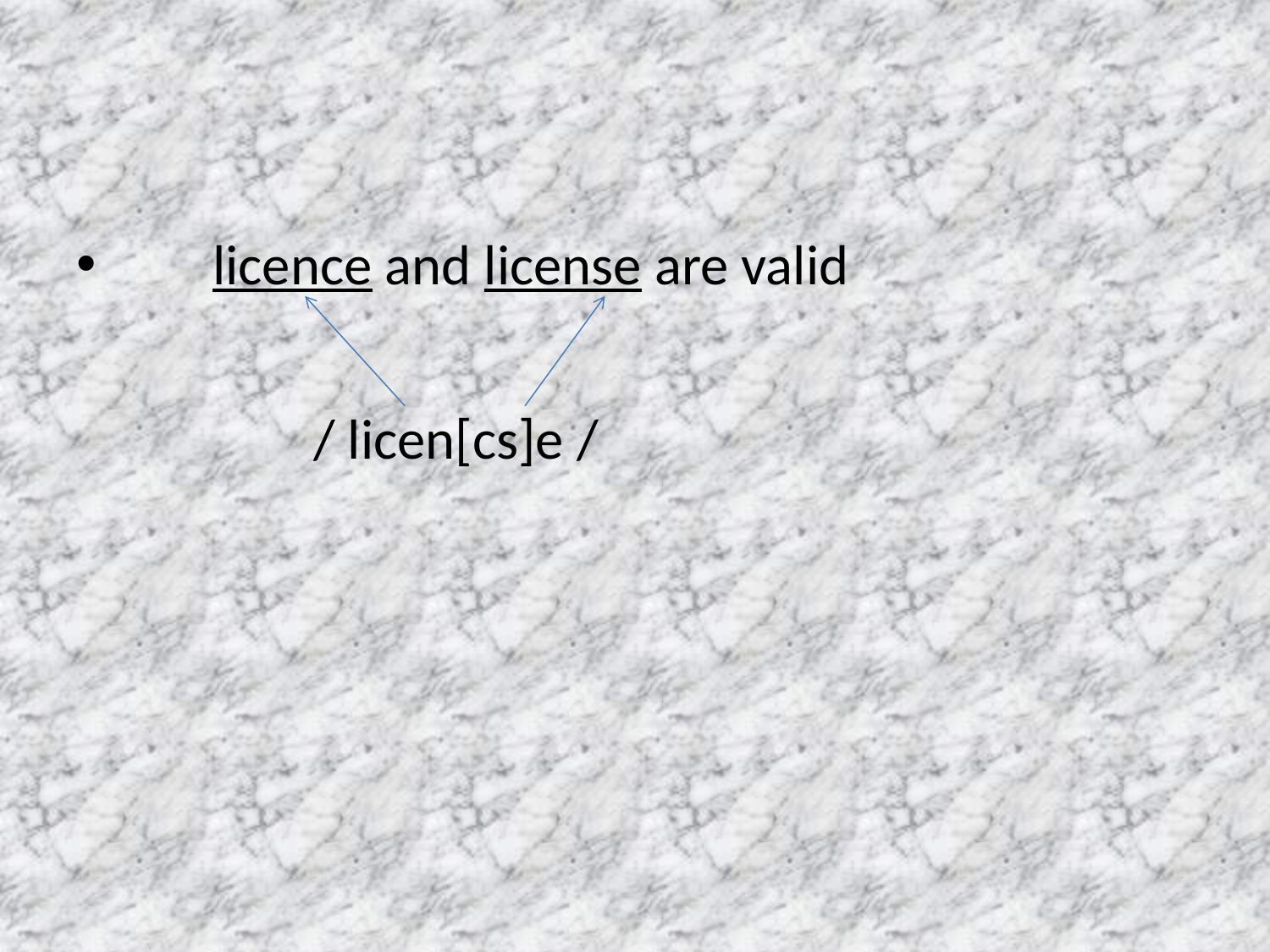

licence and license are valid
                 / licen[cs]e /